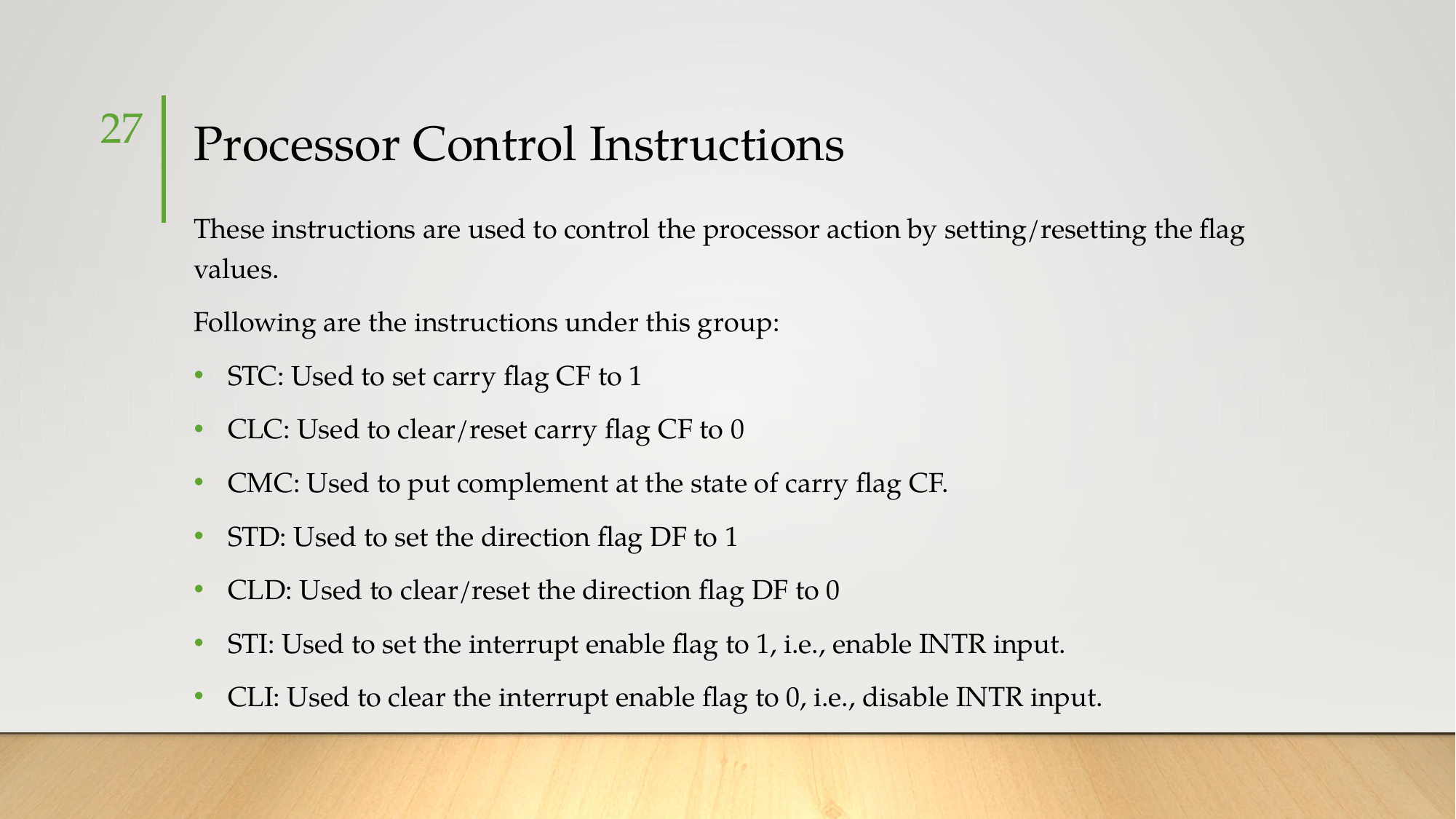

27
# Processor Control Instructions
These instructions are used to control the processor action by setting/resetting the flag values.
Following are the instructions under this group:
 STC: Used to set carry flag CF to 1
 CLC: Used to clear/reset carry flag CF to 0
 CMC: Used to put complement at the state of carry flag CF.
 STD: Used to set the direction flag DF to 1
 CLD: Used to clear/reset the direction flag DF to 0
 STI: Used to set the interrupt enable flag to 1, i.e., enable INTR input.
 CLI: Used to clear the interrupt enable flag to 0, i.e., disable INTR input.